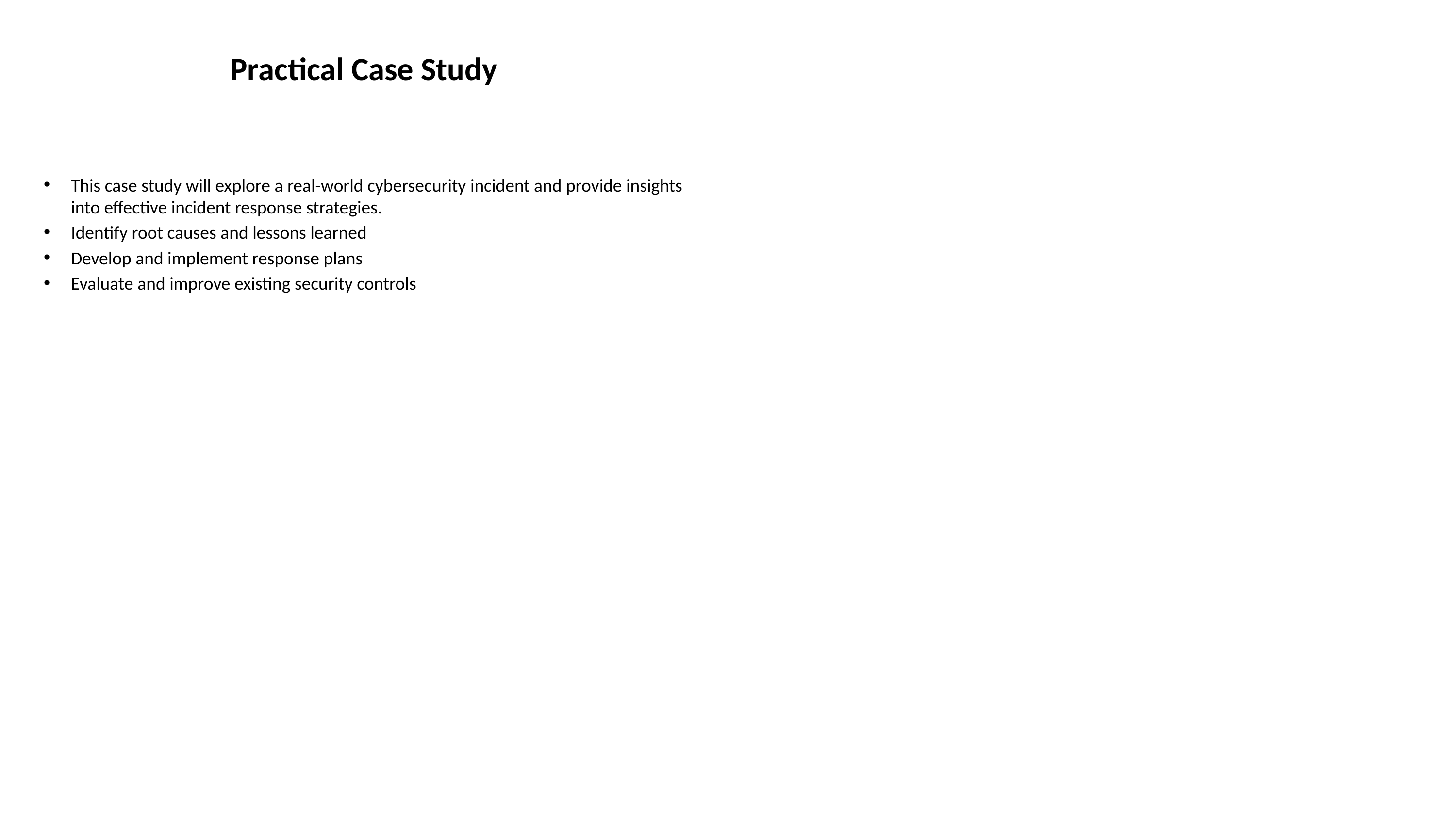

# Practical Case Study

This case study will explore a real-world cybersecurity incident and provide insights into effective incident response strategies.
Identify root causes and lessons learned
Develop and implement response plans
Evaluate and improve existing security controls